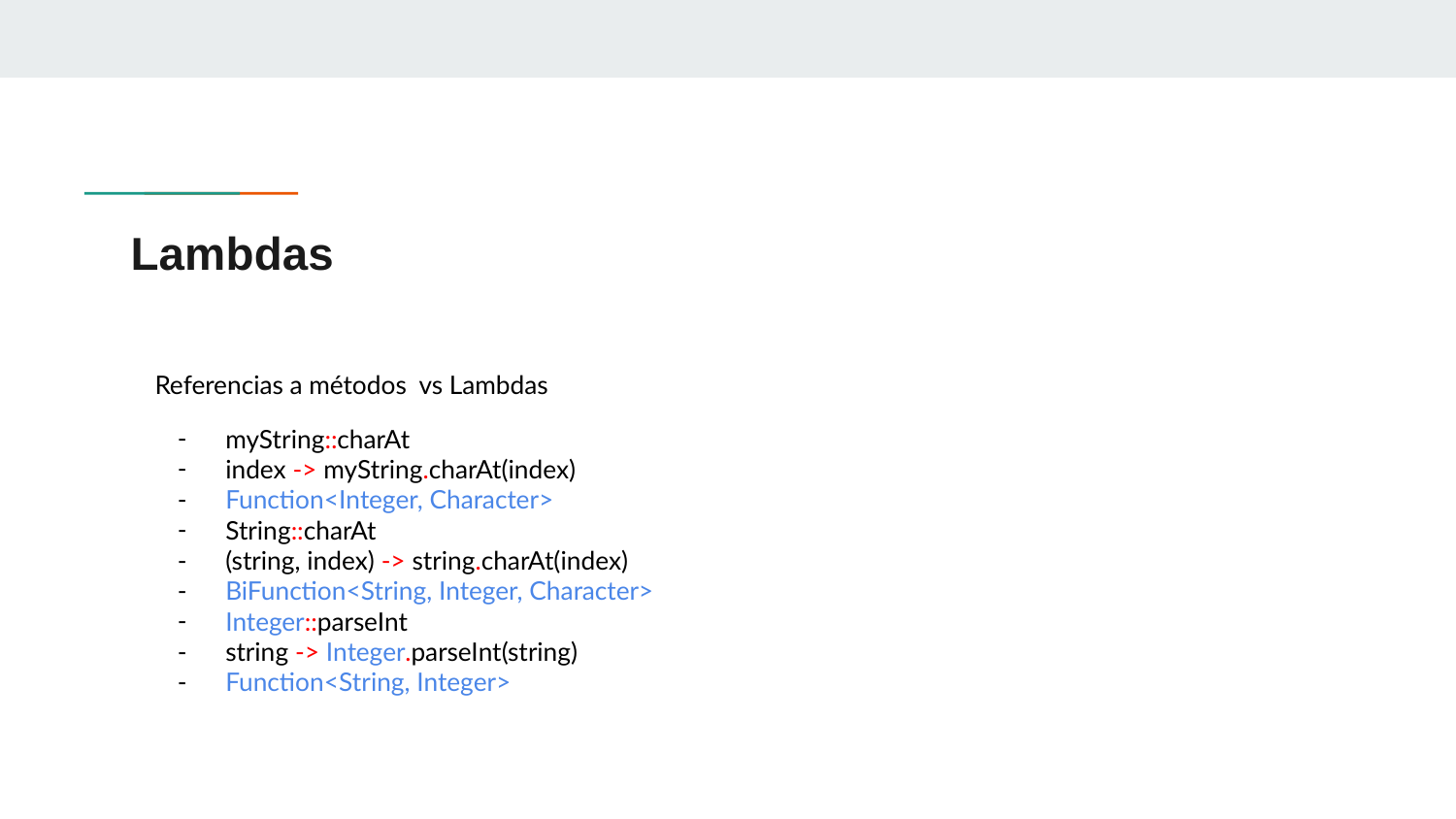

# Lambdas
Referencias a métodos  vs Lambdas
myString::charAt
index -> myString.charAt(index)
Function<Integer, Character>
String::charAt
(string, index) -> string.charAt(index)
BiFunction<String, Integer, Character>
Integer::parseInt
string -> Integer.parseInt(string)
Function<String, Integer>